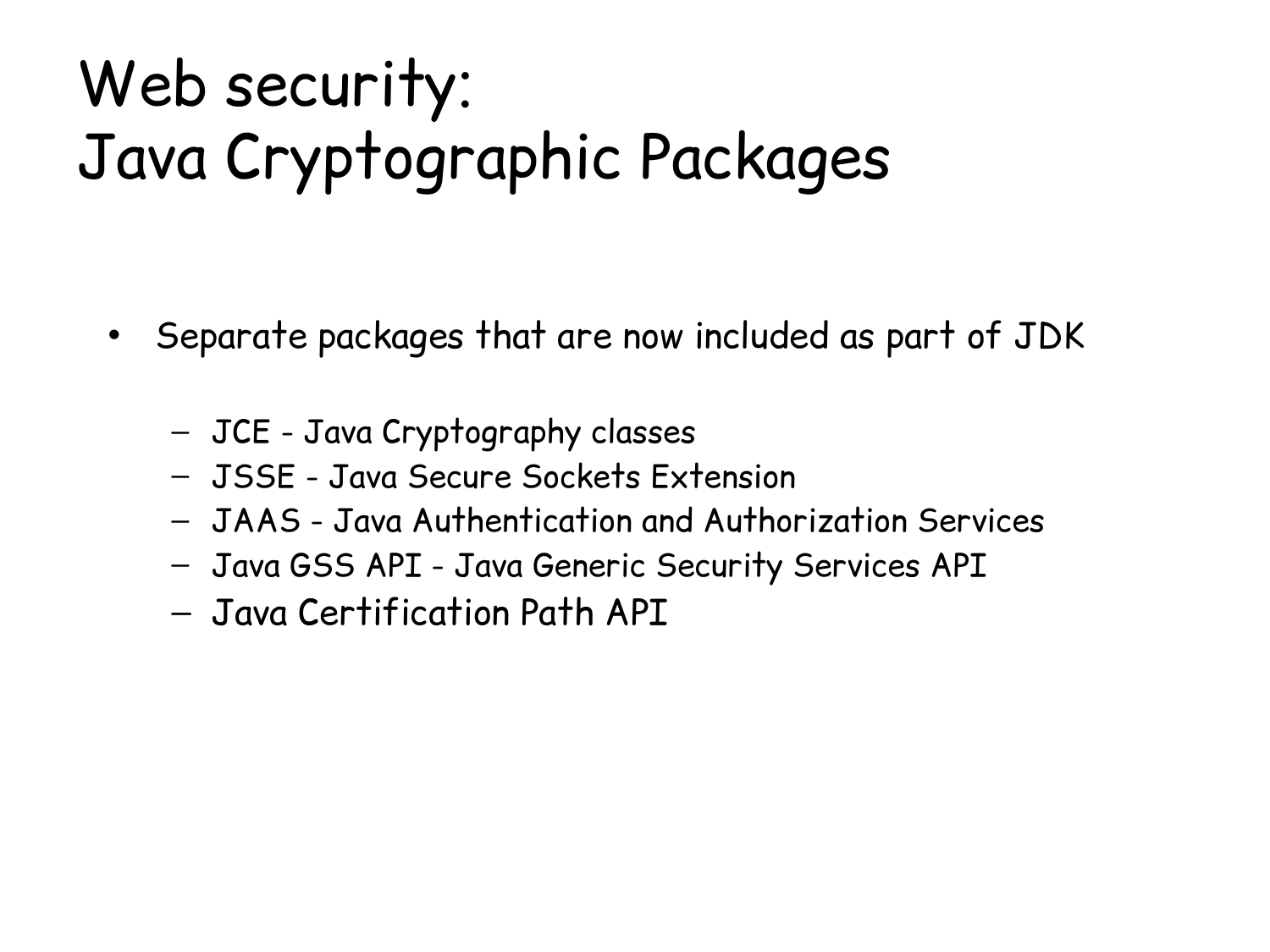

# Web security: Java Cryptographic Packages
Separate packages that are now included as part of JDK

JCE - Java Cryptography classes
JSSE - Java Secure Sockets Extension
JAAS - Java Authentication and Authorization Services
Java GSS API - Java Generic Security Services API
Java Certification Path API

17